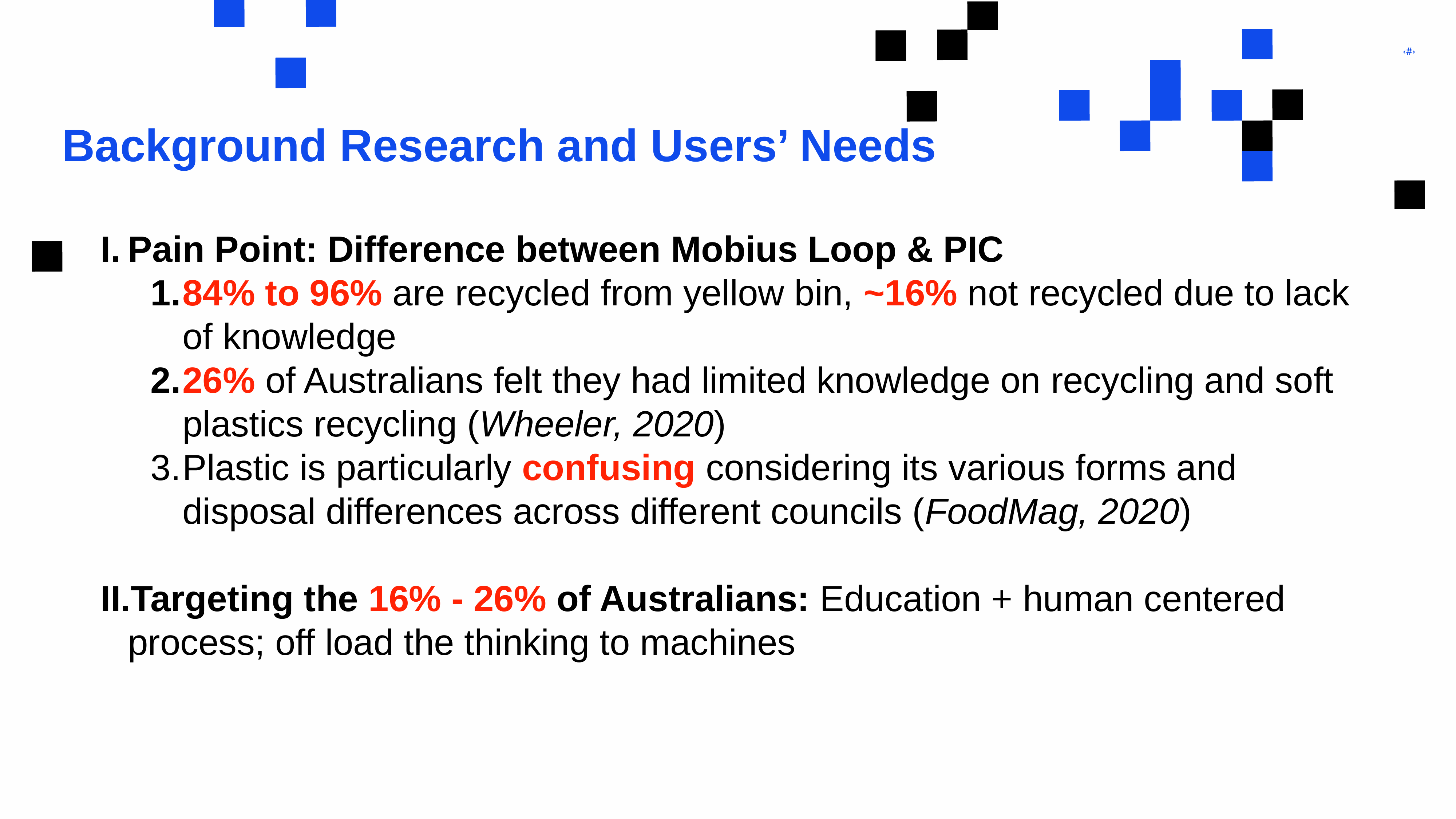

# Background Research and Users’ Needs
Pain Point: Difference between Mobius Loop & PIC
84% to 96% are recycled from yellow bin, ~16% not recycled due to lack of knowledge
26% of Australians felt they had limited knowledge on recycling and soft plastics recycling (Wheeler, 2020)
Plastic is particularly confusing considering its various forms and disposal differences across different councils (FoodMag, 2020)

Targeting the 16% - 26% of Australians: Education + human centered process; off load the thinking to machines